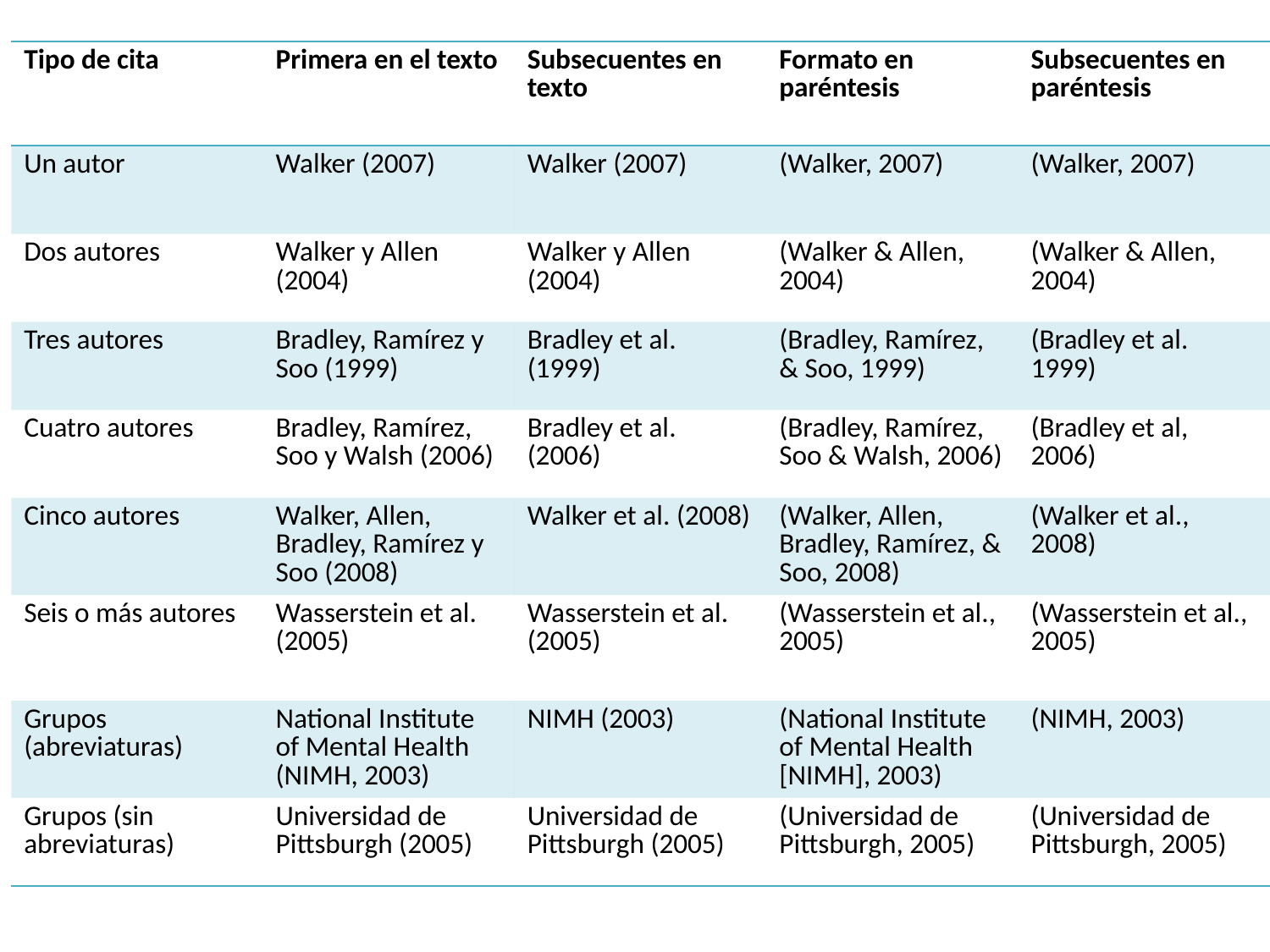

| Tipo de cita | Primera en el texto | Subsecuentes en texto | Formato en paréntesis | Subsecuentes en paréntesis |
| --- | --- | --- | --- | --- |
| Un autor | Walker (2007) | Walker (2007) | (Walker, 2007) | (Walker, 2007) |
| Dos autores | Walker y Allen (2004) | Walker y Allen (2004) | (Walker & Allen, 2004) | (Walker & Allen, 2004) |
| Tres autores | Bradley, Ramírez y Soo (1999) | Bradley et al. (1999) | (Bradley, Ramírez, & Soo, 1999) | (Bradley et al. 1999) |
| Cuatro autores | Bradley, Ramírez, Soo y Walsh (2006) | Bradley et al. (2006) | (Bradley, Ramírez, Soo & Walsh, 2006) | (Bradley et al, 2006) |
| Cinco autores | Walker, Allen, Bradley, Ramírez y Soo (2008) | Walker et al. (2008) | (Walker, Allen, Bradley, Ramírez, & Soo, 2008) | (Walker et al., 2008) |
| Seis o más autores | Wasserstein et al. (2005) | Wasserstein et al. (2005) | (Wasserstein et al., 2005) | (Wasserstein et al., 2005) |
| Grupos (abreviaturas) | National Institute of Mental Health (NIMH, 2003) | NIMH (2003) | (National Institute of Mental Health [NIMH], 2003) | (NIMH, 2003) |
| Grupos (sin abreviaturas) | Universidad de Pittsburgh (2005) | Universidad de Pittsburgh (2005) | (Universidad de Pittsburgh, 2005) | (Universidad de Pittsburgh, 2005) |